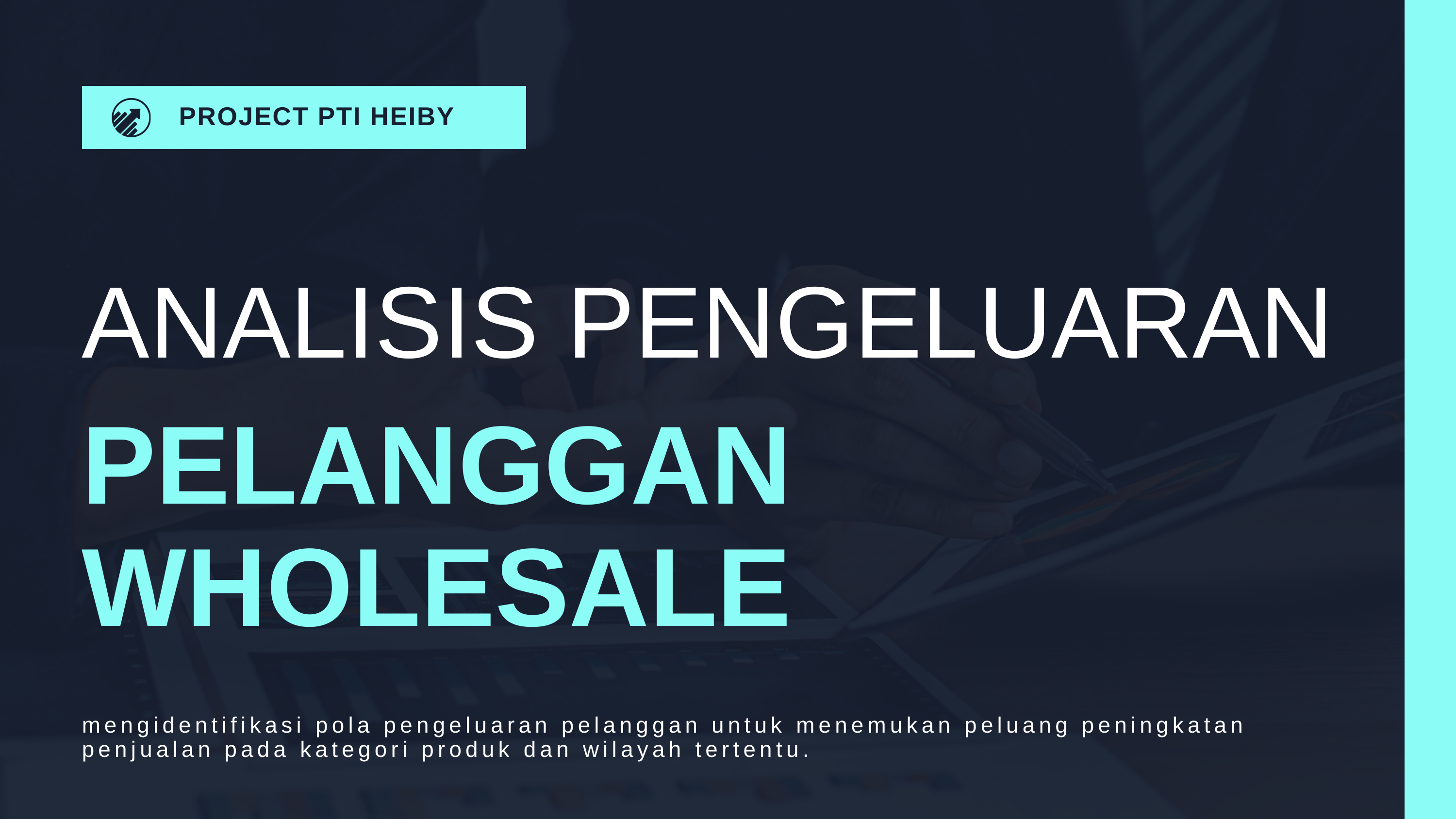

PROJECT PTI HEIBY
ANALISIS PENGELUARAN
PELANGGAN WHOLESALE
mengidentifikasi pola pengeluaran pelanggan untuk menemukan peluang peningkatan penjualan pada kategori produk dan wilayah tertentu.